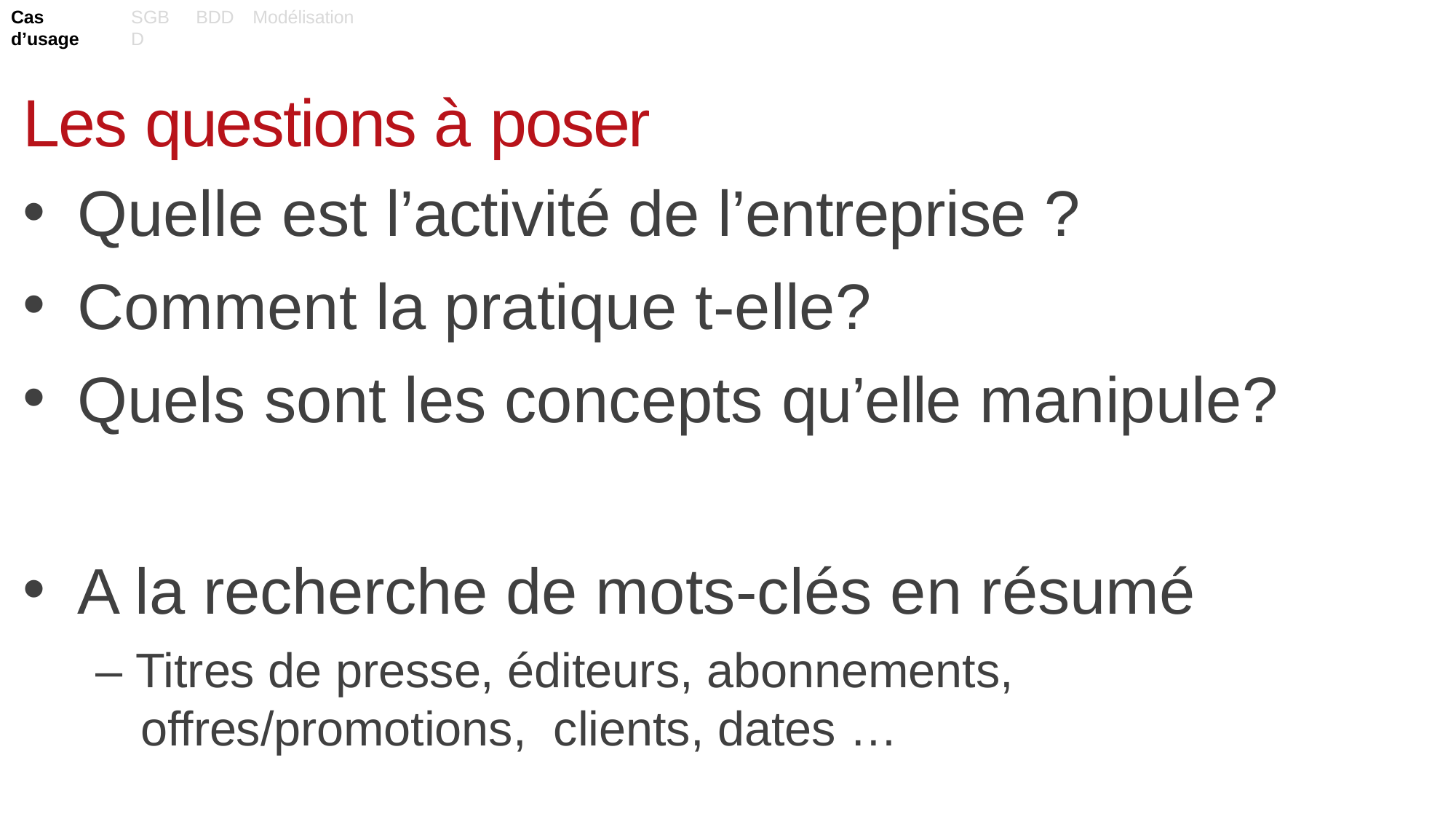

Page 5
Cas d’usage
SGBD
BDD	Modélisation
Les questions à poser
Quelle est l’activité de l’entreprise ?
Comment la pratique t-elle?
Quels sont les concepts qu’elle manipule?

A la recherche de mots-clés en résumé
– Titres de presse, éditeurs, abonnements, offres/promotions,  clients, dates …